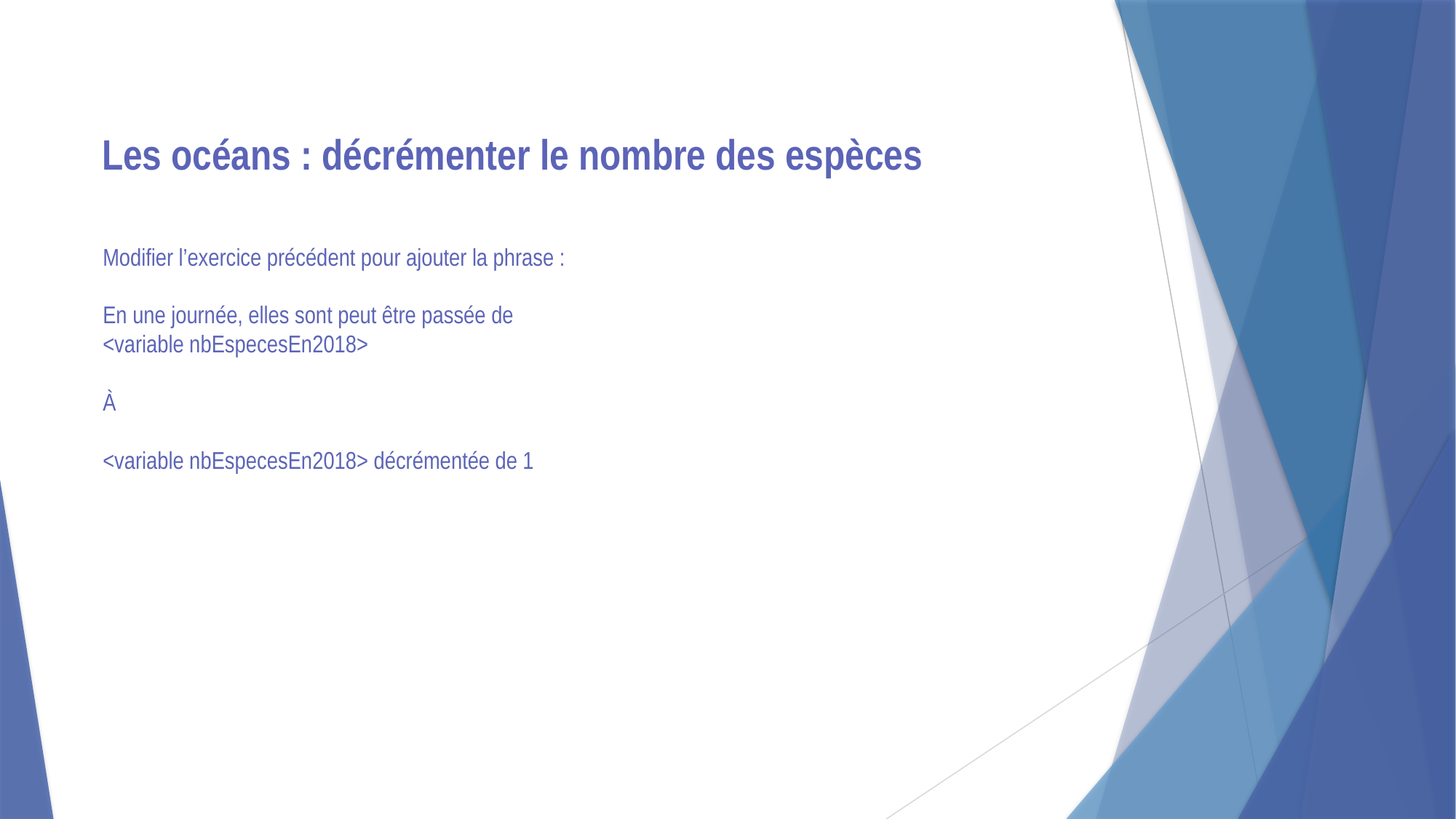

Les océans : décrémenter le nombre des espèces
Modifier l’exercice précédent pour ajouter la phrase :

En une journée, elles sont peut être passée de
<variable nbEspecesEn2018>

À

<variable nbEspecesEn2018> décrémentée de 1